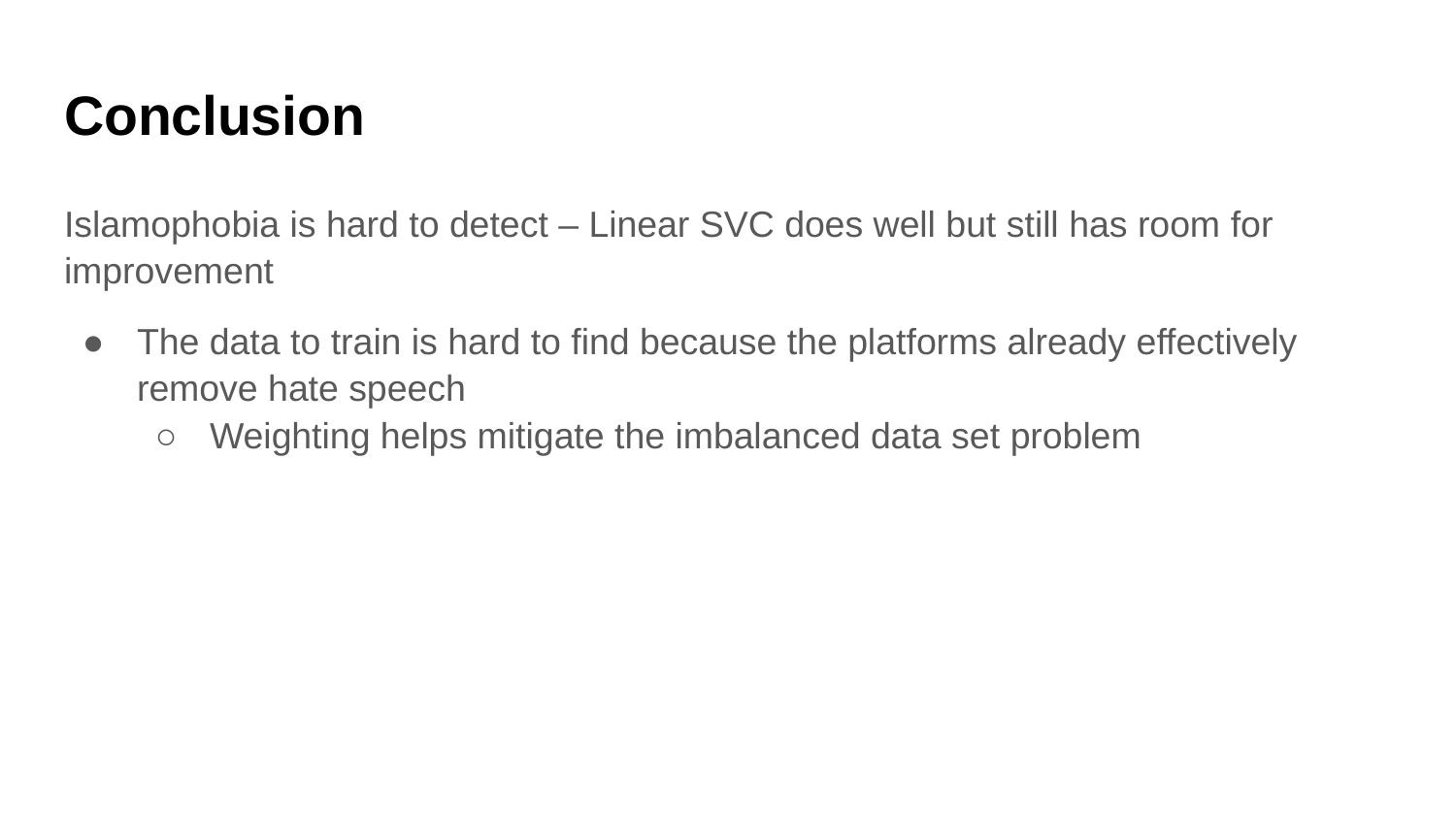

# Conclusion
Islamophobia is hard to detect – Linear SVC does well but still has room for improvement
The data to train is hard to find because the platforms already effectively remove hate speech
Weighting helps mitigate the imbalanced data set problem